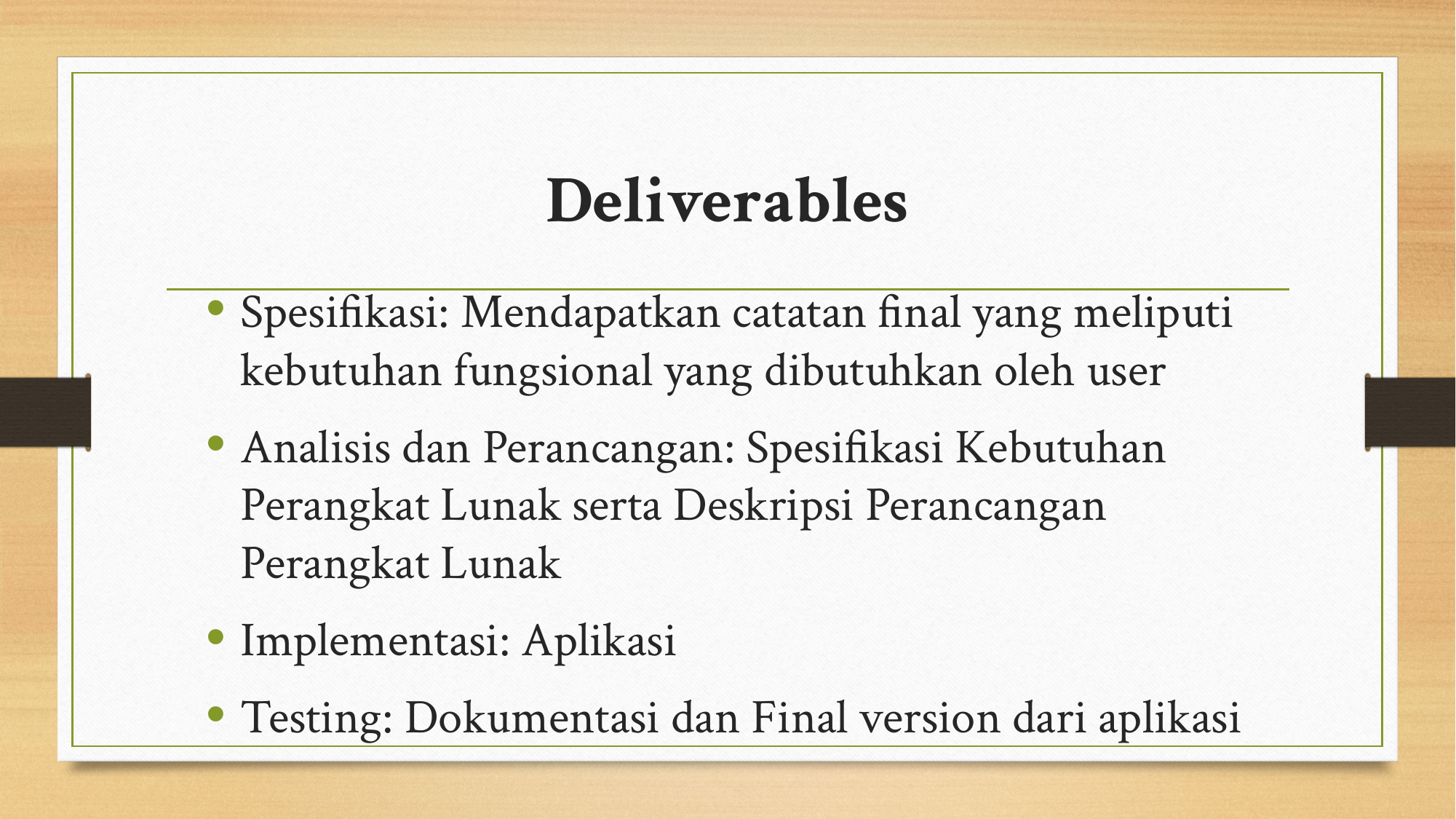

# Deliverables
Spesifikasi: Mendapatkan catatan final yang meliputi kebutuhan fungsional yang dibutuhkan oleh user
Analisis dan Perancangan: Spesifikasi Kebutuhan Perangkat Lunak serta Deskripsi Perancangan Perangkat Lunak
Implementasi: Aplikasi
Testing: Dokumentasi dan Final version dari aplikasi